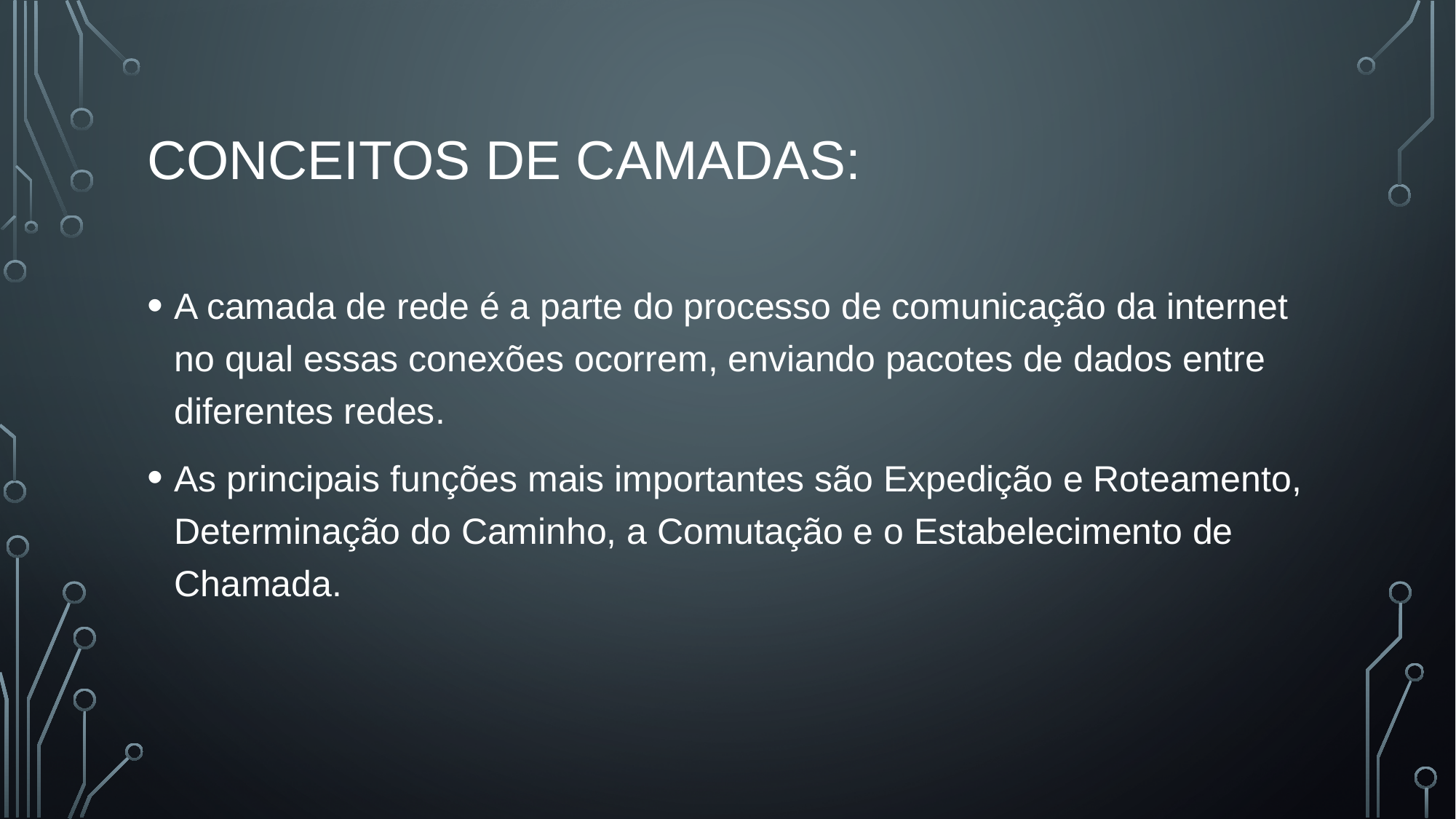

# Conceitos de camadas:
A camada de rede é a parte do processo de comunicação da internet no qual essas conexões ocorrem, enviando pacotes de dados entre diferentes redes.
As principais funções mais importantes são Expedição e Roteamento, Determinação do Caminho, a Comutação e o Estabelecimento de Chamada.